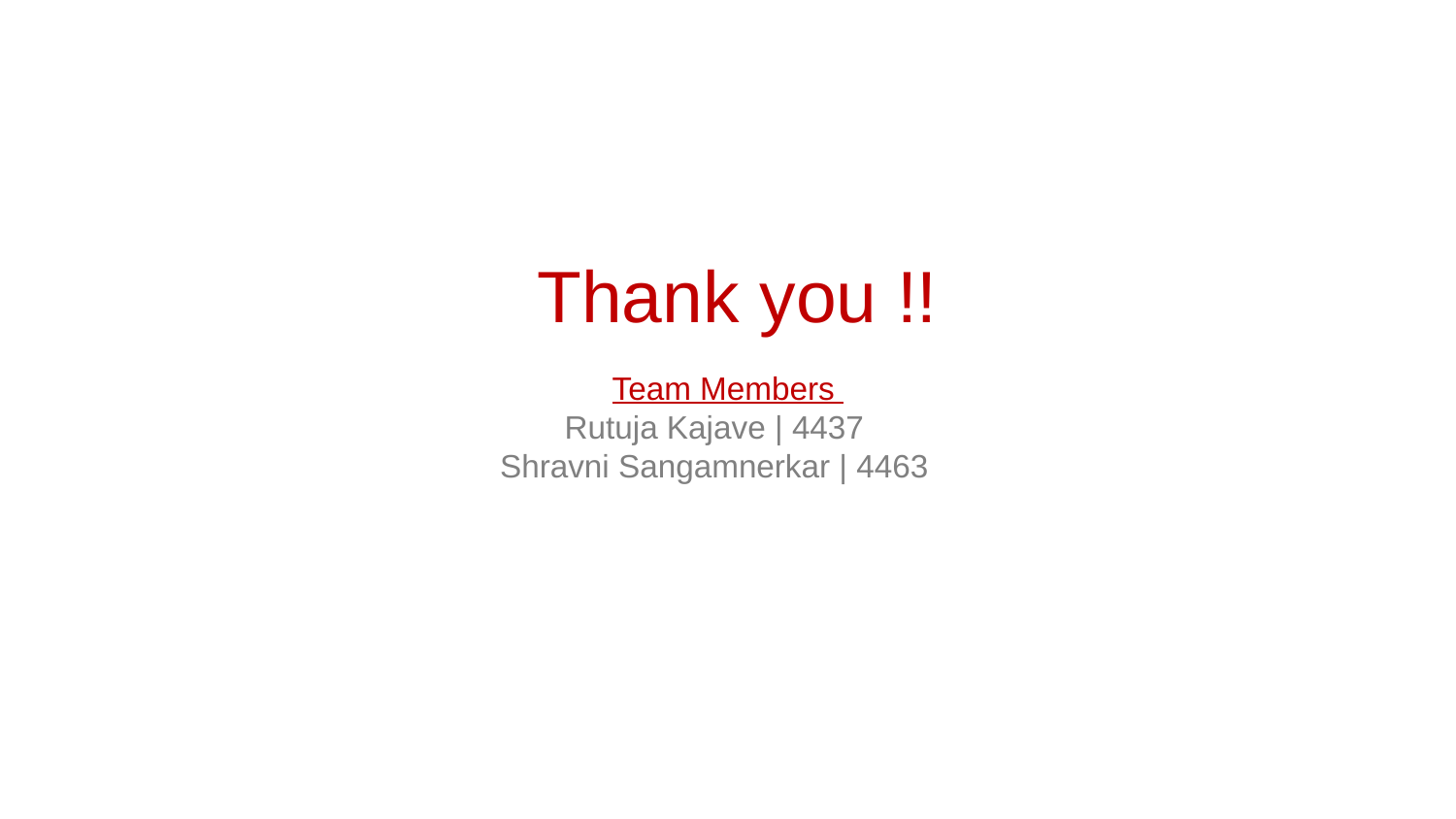

# Thank you !!
Team Members
Rutuja Kajave | 4437
Shravni Sangamnerkar | 4463